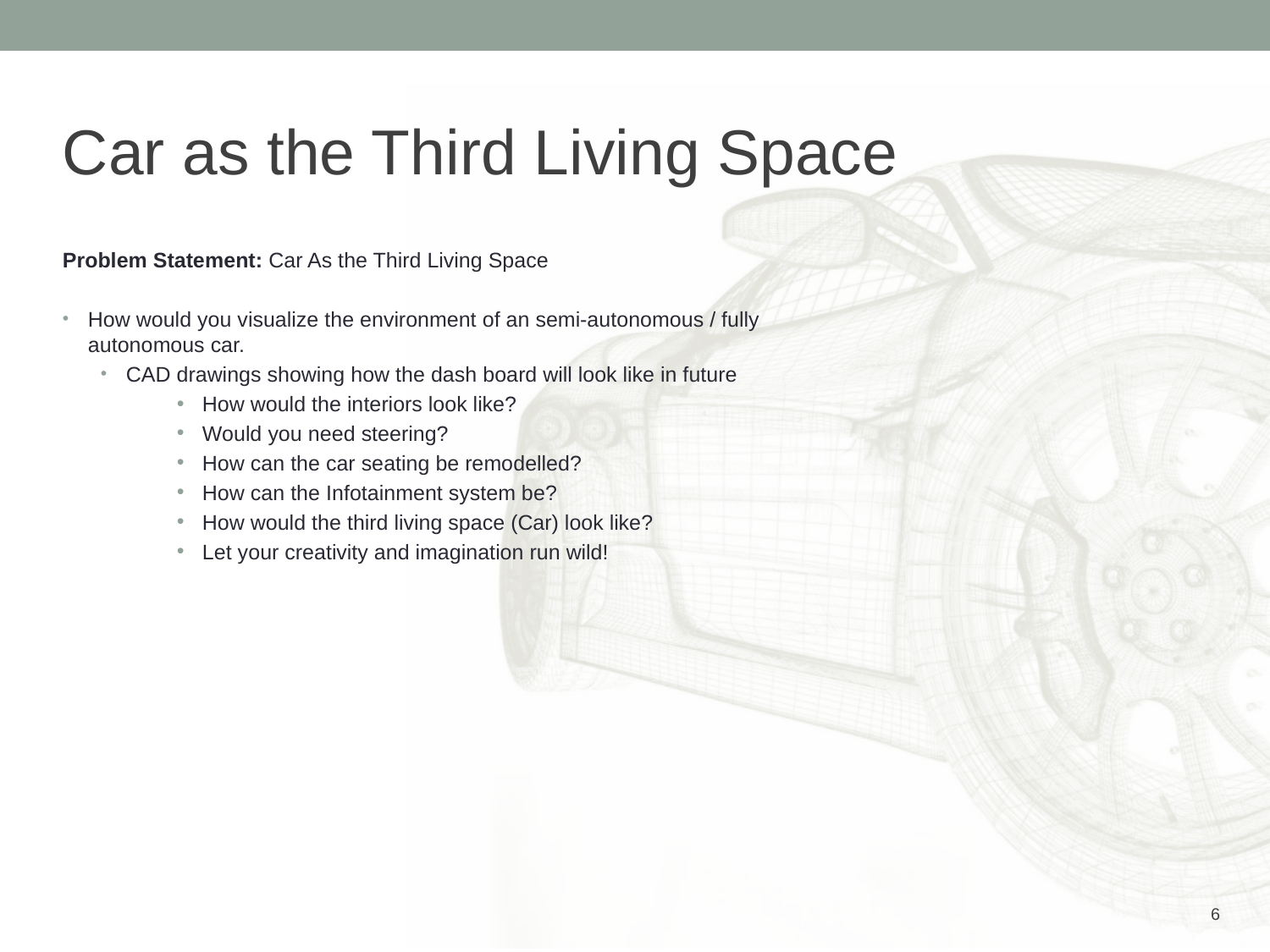

Car as the Third Living Space
Problem Statement: Car As the Third Living Space

How would you visualize the environment of an semi-autonomous / fully autonomous car.
CAD drawings showing how the dash board will look like in future
How would the interiors look like?
Would you need steering?
How can the car seating be remodelled?
How can the Infotainment system be?
How would the third living space (Car) look like?
Let your creativity and imagination run wild!